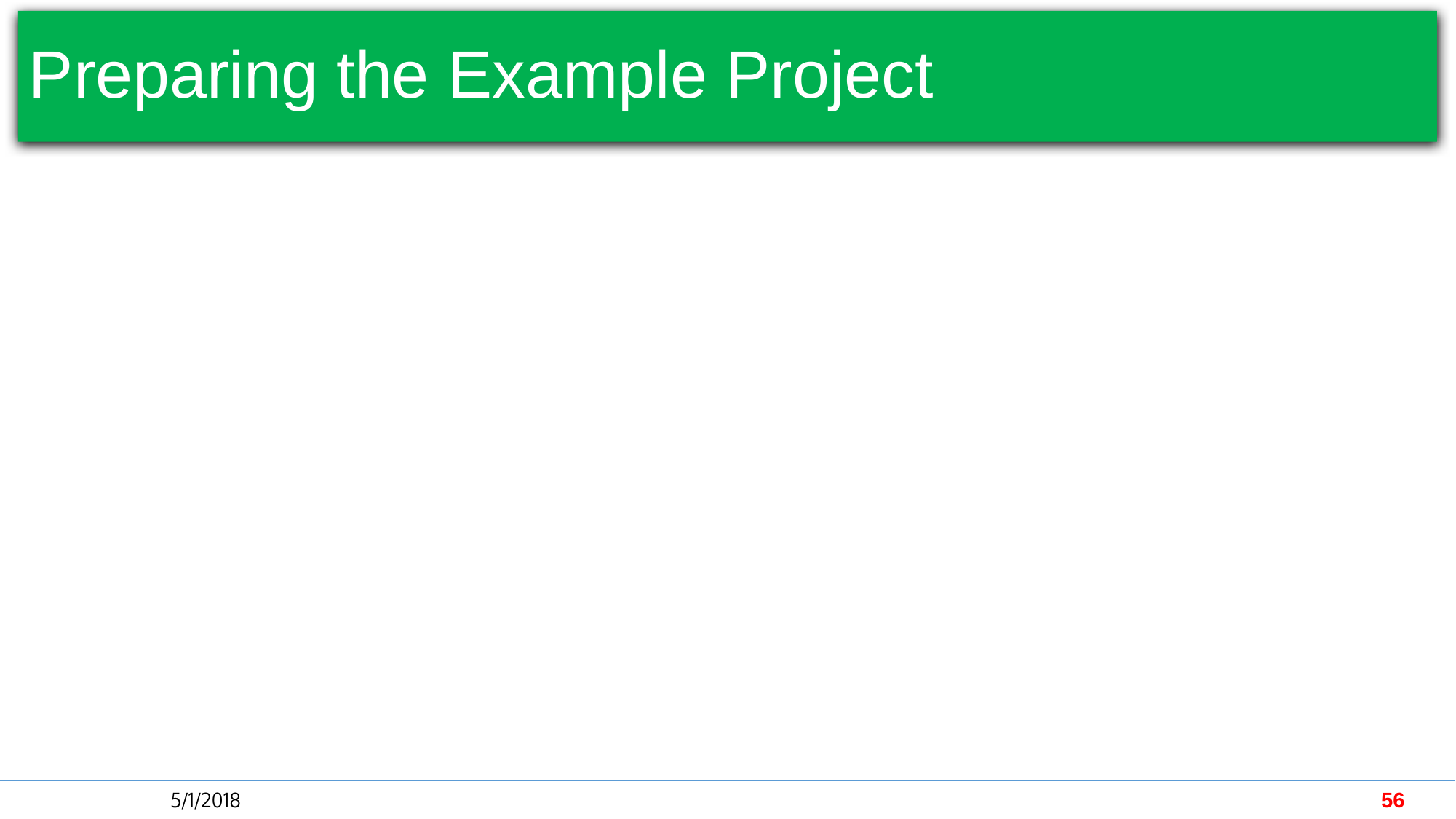

# Preparing the Example Project

5/1/2018
56